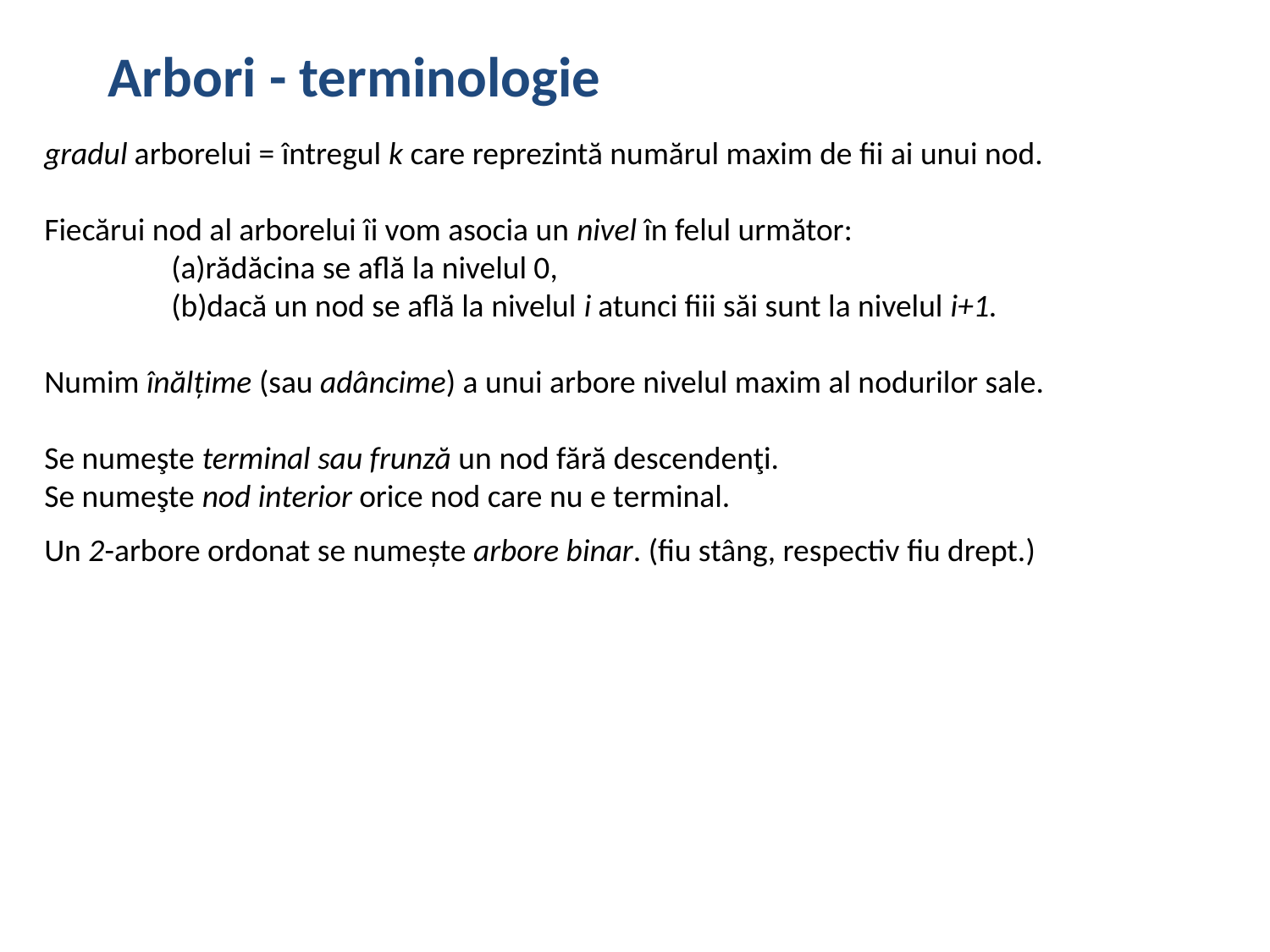

Arbori - terminologie
gradul arborelui = întregul k care reprezintă numărul maxim de fii ai unui nod.

Fiecărui nod al arborelui îi vom asocia un nivel în felul următor:
(a)rădăcina se află la nivelul 0,
(b)dacă un nod se află la nivelul i atunci fiii săi sunt la nivelul i+1.

Numim înălţime (sau adâncime) a unui arbore nivelul maxim al nodurilor sale.

Se numeşte terminal sau frunză un nod fără descendenţi.
Se numeşte nod interior orice nod care nu e terminal.
Un 2-arbore ordonat se numeşte arbore binar. (fiu stâng, respectiv fiu drept.)